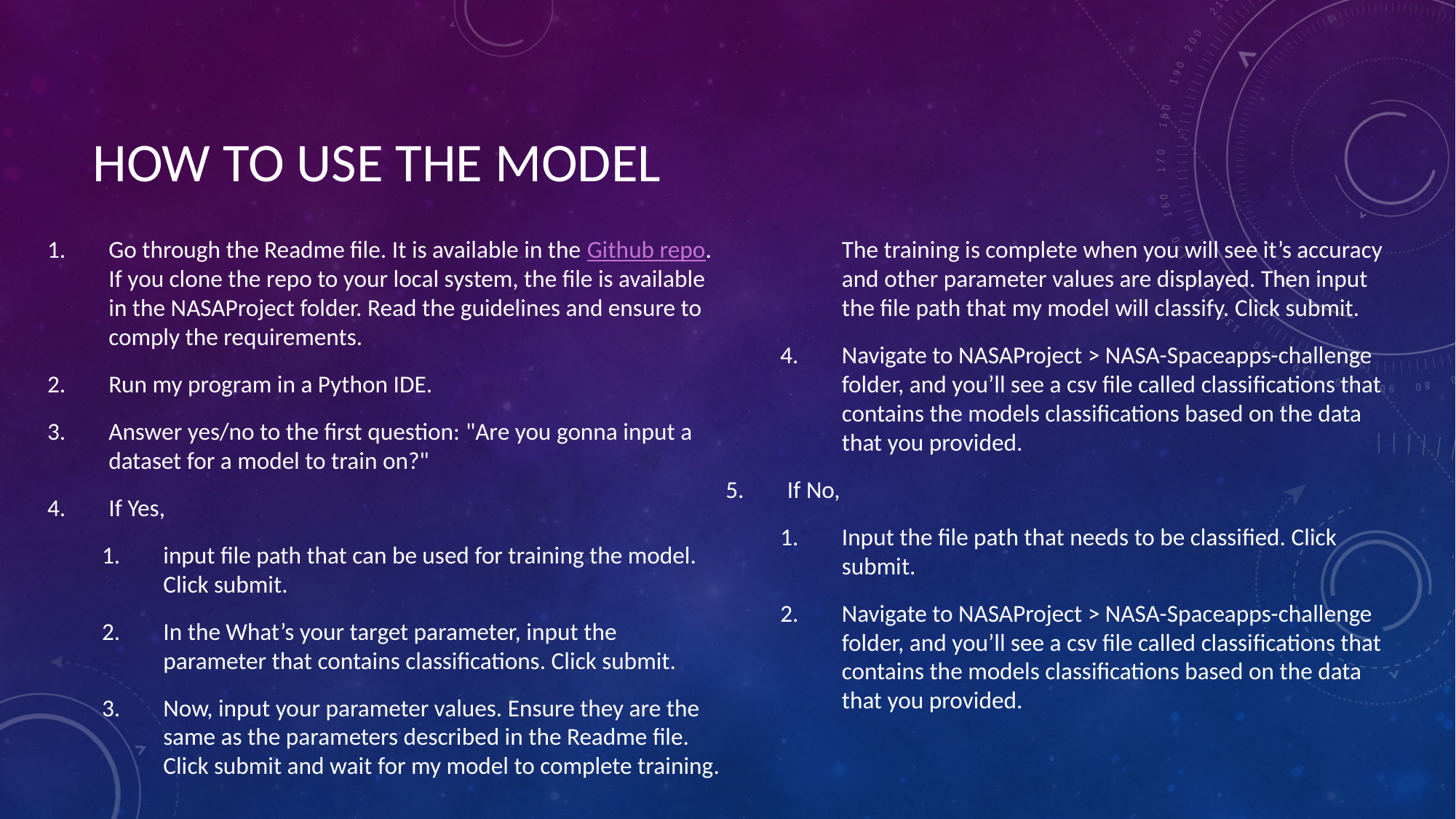

# How to use the model
Go through the Readme file. It is available in the Github repo. If you clone the repo to your local system, the file is available in the NASAProject folder. Read the guidelines and ensure to comply the requirements.
Run my program in a Python IDE.
Answer yes/no to the first question: "Are you gonna input a dataset for a model to train on?"
If Yes,
input file path that can be used for training the model. Click submit.
In the What’s your target parameter, input the parameter that contains classifications. Click submit.
Now, input your parameter values. Ensure they are the same as the parameters described in the Readme file. Click submit and wait for my model to complete training. The training is complete when you will see it’s accuracy and other parameter values are displayed. Then input the file path that my model will classify. Click submit.
Navigate to NASAProject > NASA-Spaceapps-challenge folder, and you’ll see a csv file called classifications that contains the models classifications based on the data that you provided.
If No,
Input the file path that needs to be classified. Click submit.
Navigate to NASAProject > NASA-Spaceapps-challenge folder, and you’ll see a csv file called classifications that contains the models classifications based on the data that you provided.